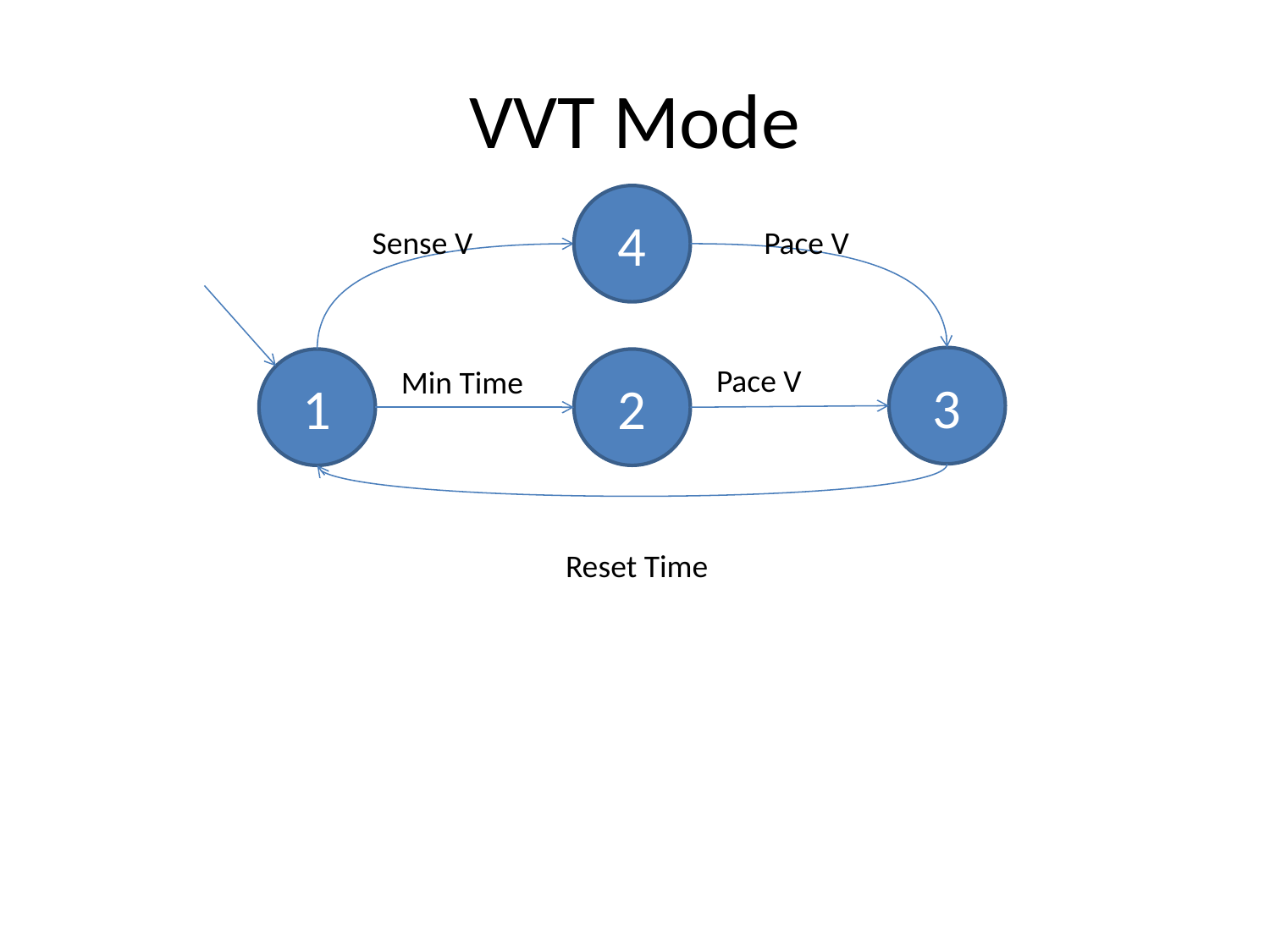

# VVT Mode
4
Sense V
Pace V
3
1
2
Pace V
Min Time
Reset Time